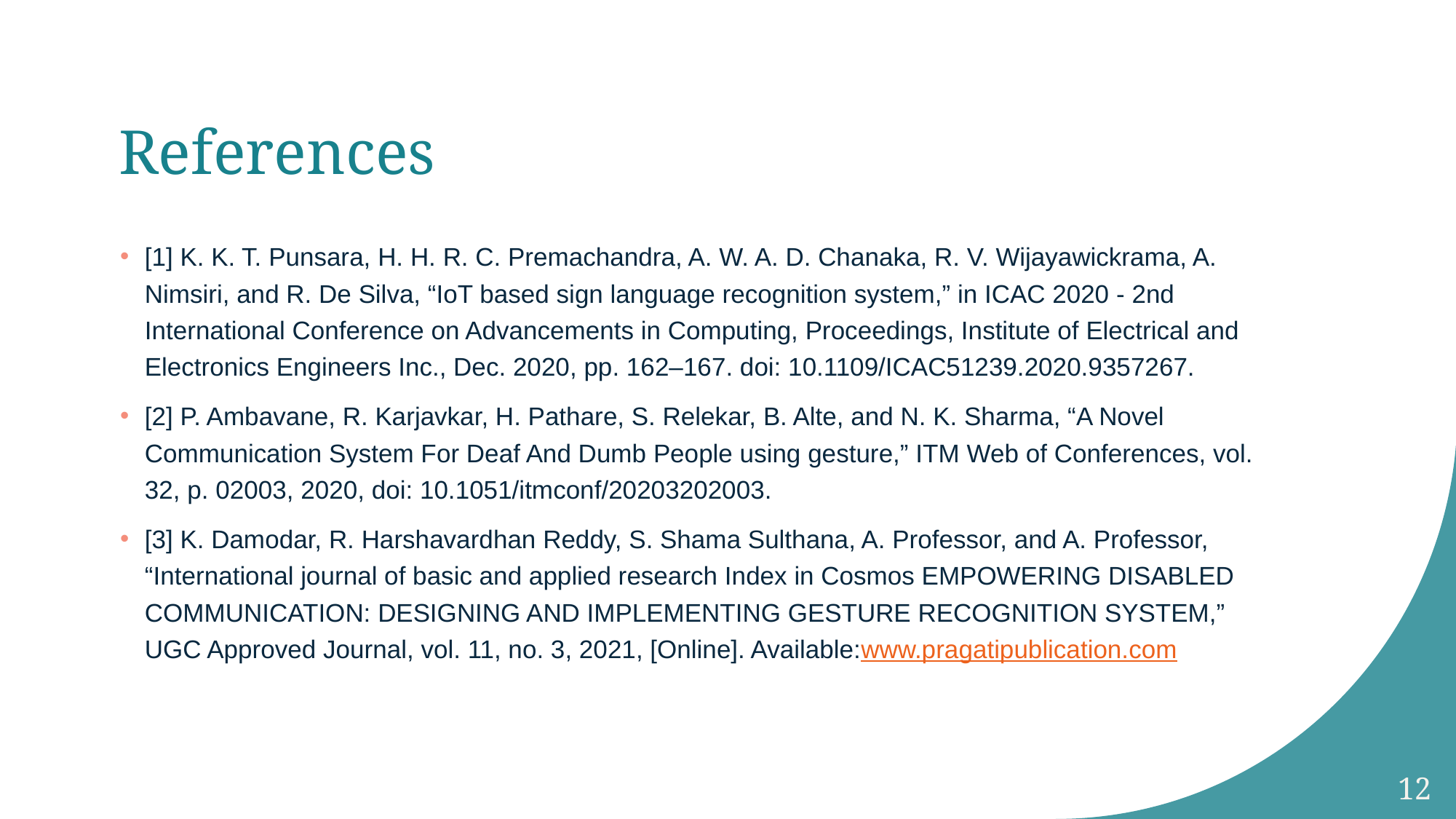

# References
[1] K. K. T. Punsara, H. H. R. C. Premachandra, A. W. A. D. Chanaka, R. V. Wijayawickrama, A. Nimsiri, and R. De Silva, “IoT based sign language recognition system,” in ICAC 2020 - 2nd International Conference on Advancements in Computing, Proceedings, Institute of Electrical and Electronics Engineers Inc., Dec. 2020, pp. 162–167. doi: 10.1109/ICAC51239.2020.9357267.
[2] P. Ambavane, R. Karjavkar, H. Pathare, S. Relekar, B. Alte, and N. K. Sharma, “A Novel Communication System For Deaf And Dumb People using gesture,” ITM Web of Conferences, vol. 32, p. 02003, 2020, doi: 10.1051/itmconf/20203202003.
[3] K. Damodar, R. Harshavardhan Reddy, S. Shama Sulthana, A. Professor, and A. Professor, “International journal of basic and applied research Index in Cosmos EMPOWERING DISABLED COMMUNICATION: DESIGNING AND IMPLEMENTING GESTURE RECOGNITION SYSTEM,” UGC Approved Journal, vol. 11, no. 3, 2021, [Online]. Available:www.pragatipublication.com

12